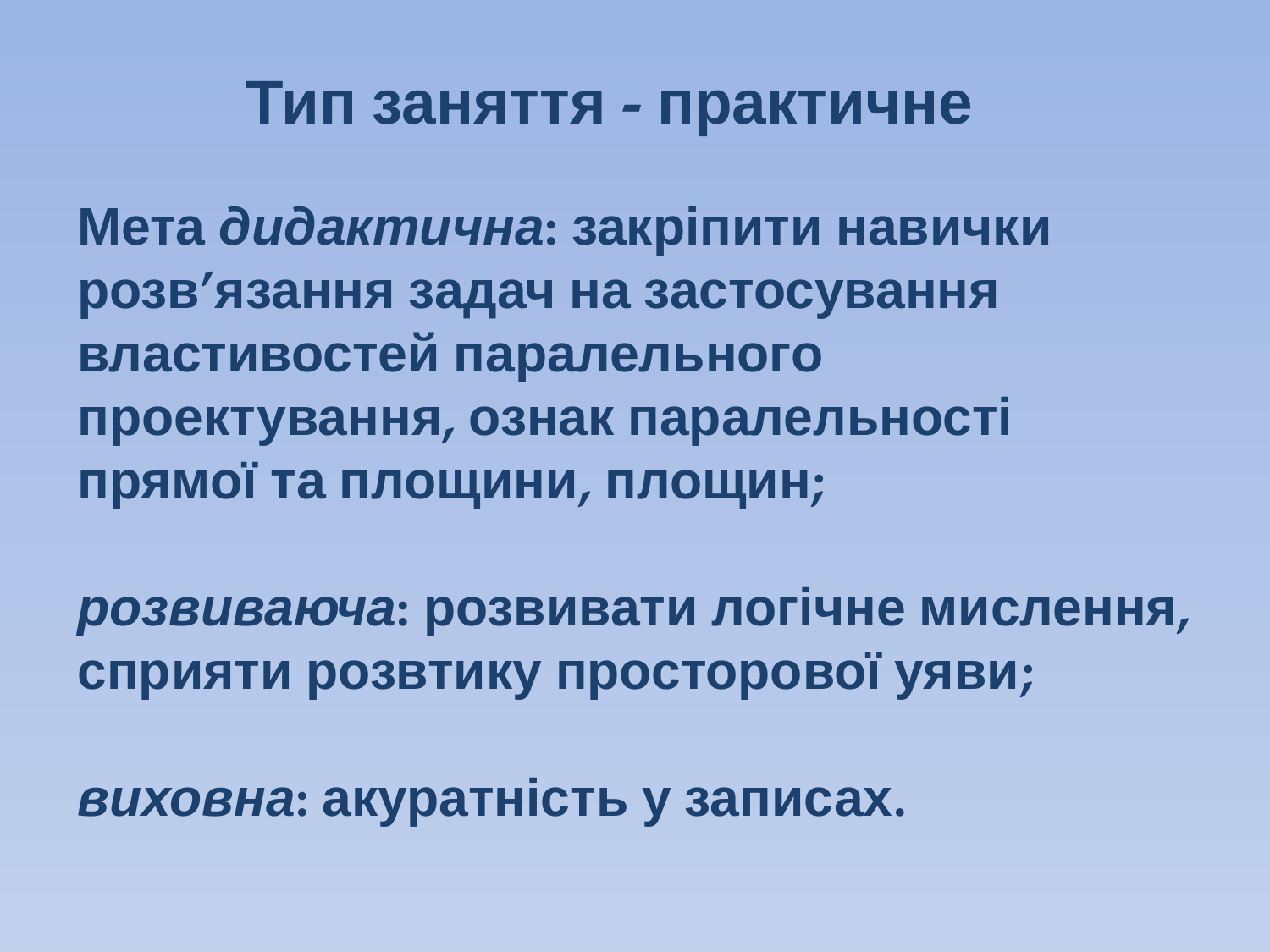

Тип заняття - практичне
Мета дидактична: закріпити навички розв’язання задач на застосування властивостей паралельного проектування, ознак паралельності прямої та площини, площин;

розвиваюча: розвивати логічне мислення, сприяти розвтику просторової уяви;

виховна: акуратність у записах.